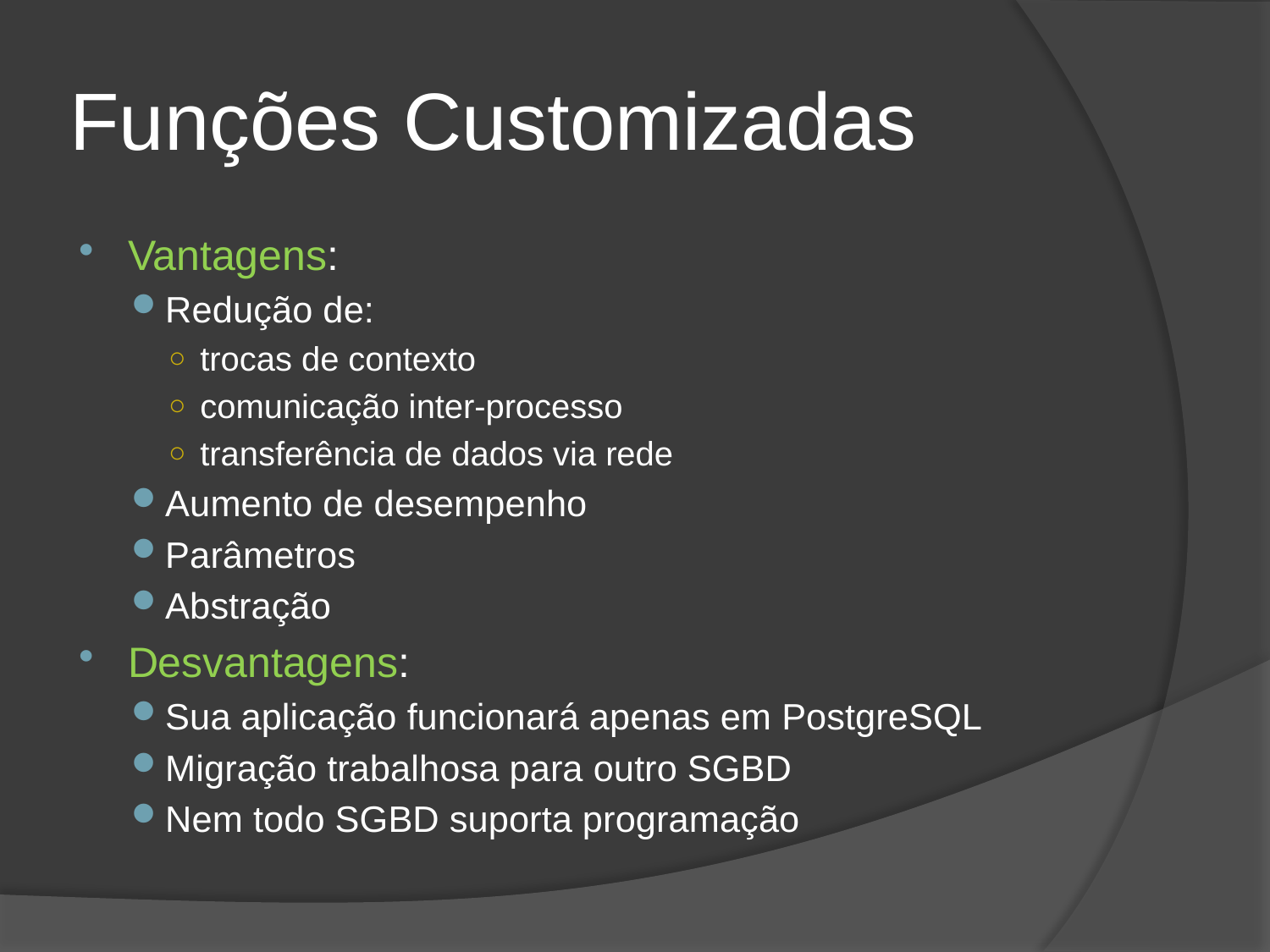

# Funções Customizadas
Vantagens:
Redução de:
trocas de contexto
comunicação inter-processo
transferência de dados via rede
Aumento de desempenho
Parâmetros
Abstração
Desvantagens:
Sua aplicação funcionará apenas em PostgreSQL
Migração trabalhosa para outro SGBD
Nem todo SGBD suporta programação